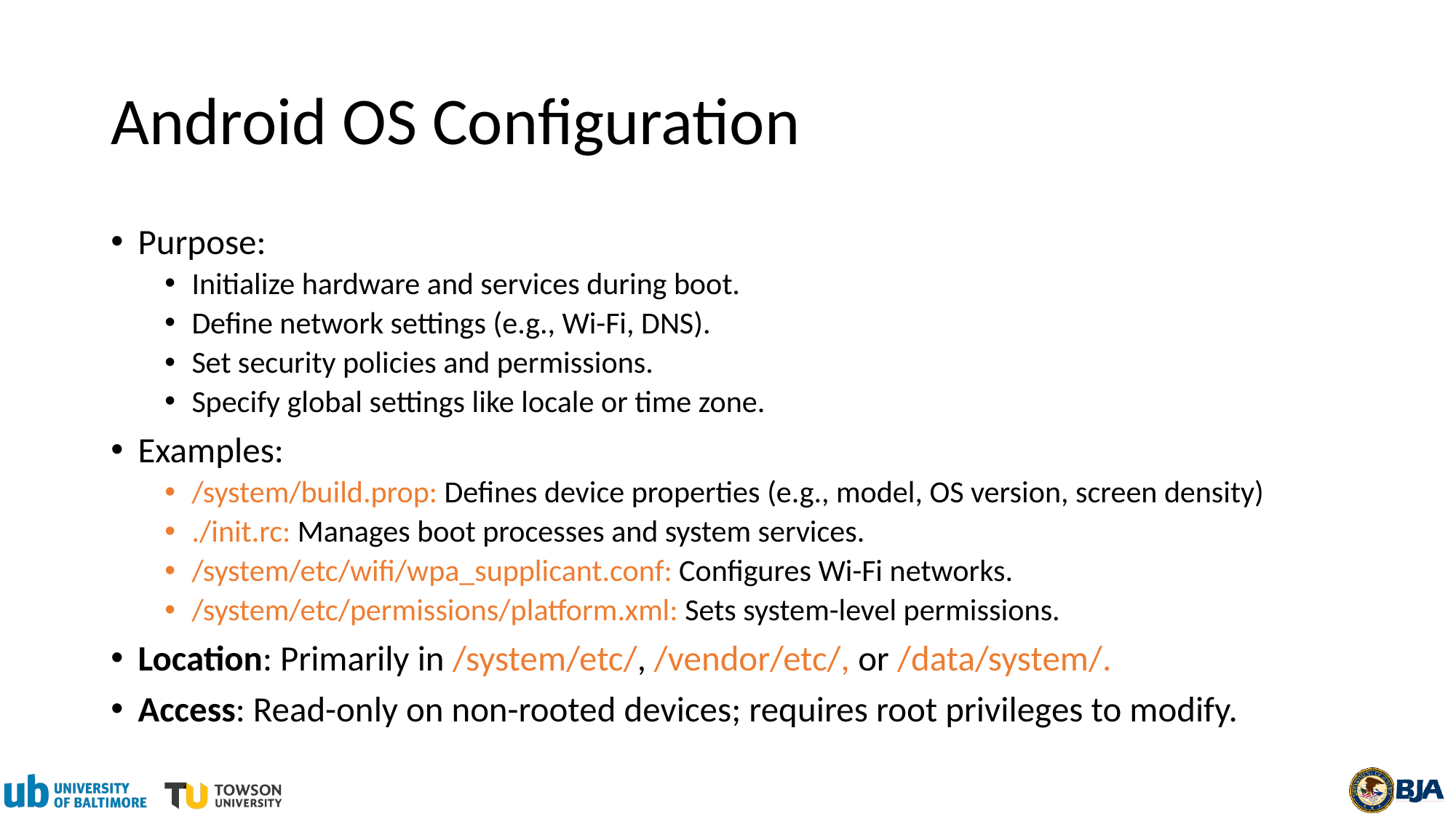

# Android OS Configuration
Purpose:
Initialize hardware and services during boot.
Define network settings (e.g., Wi-Fi, DNS).
Set security policies and permissions.
Specify global settings like locale or time zone.
Examples:
/system/build.prop: Defines device properties (e.g., model, OS version, screen density)
./init.rc: Manages boot processes and system services.
/system/etc/wifi/wpa_supplicant.conf: Configures Wi-Fi networks.
/system/etc/permissions/platform.xml: Sets system-level permissions.
Location: Primarily in /system/etc/, /vendor/etc/, or /data/system/.
Access: Read-only on non-rooted devices; requires root privileges to modify.